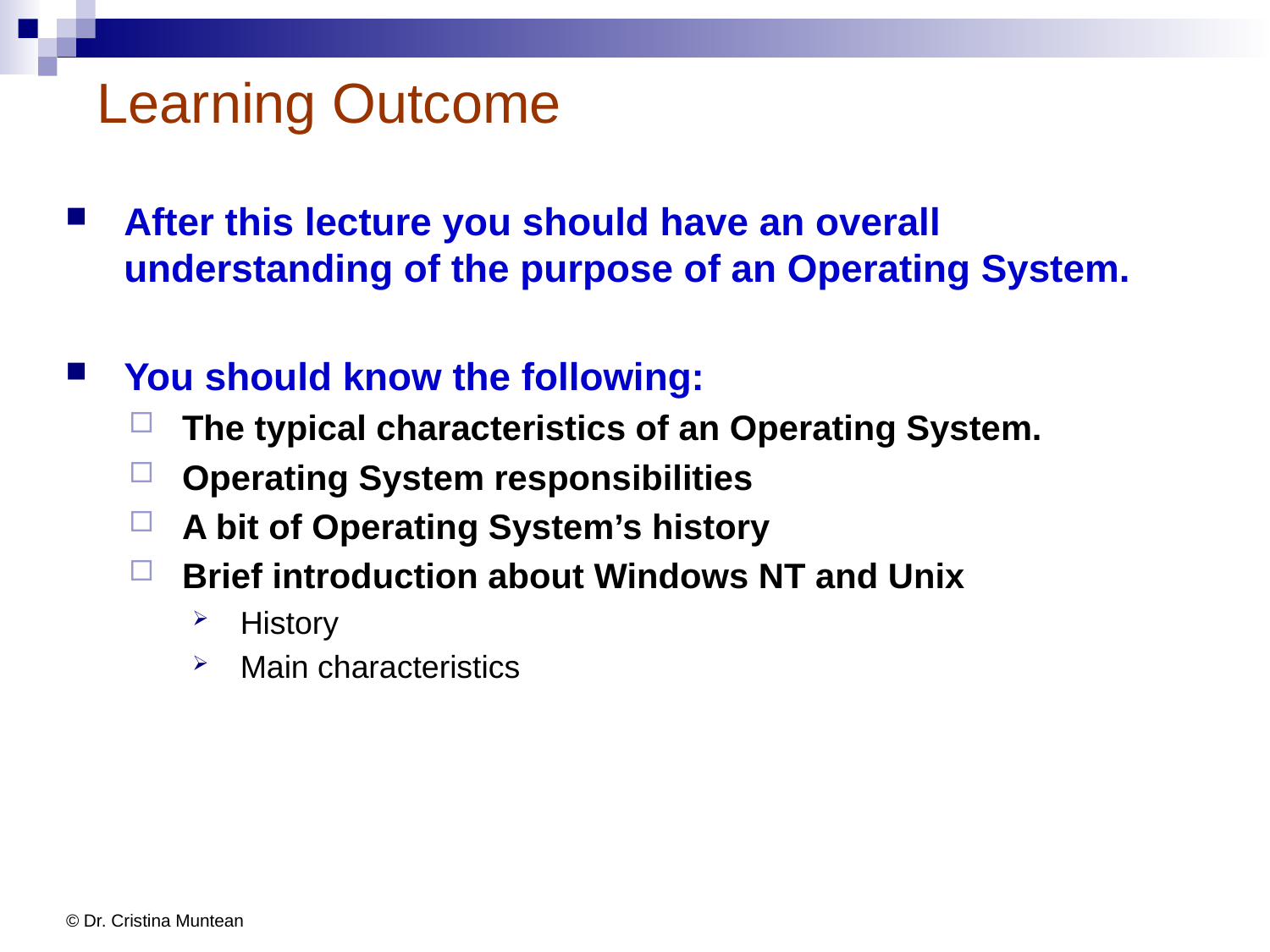

# Learning Outcome
After this lecture you should have an overall understanding of the purpose of an Operating System.

You should know the following:
The typical characteristics of an Operating System.
Operating System responsibilities
A bit of Operating System’s history
Brief introduction about Windows NT and Unix
History
Main characteristics